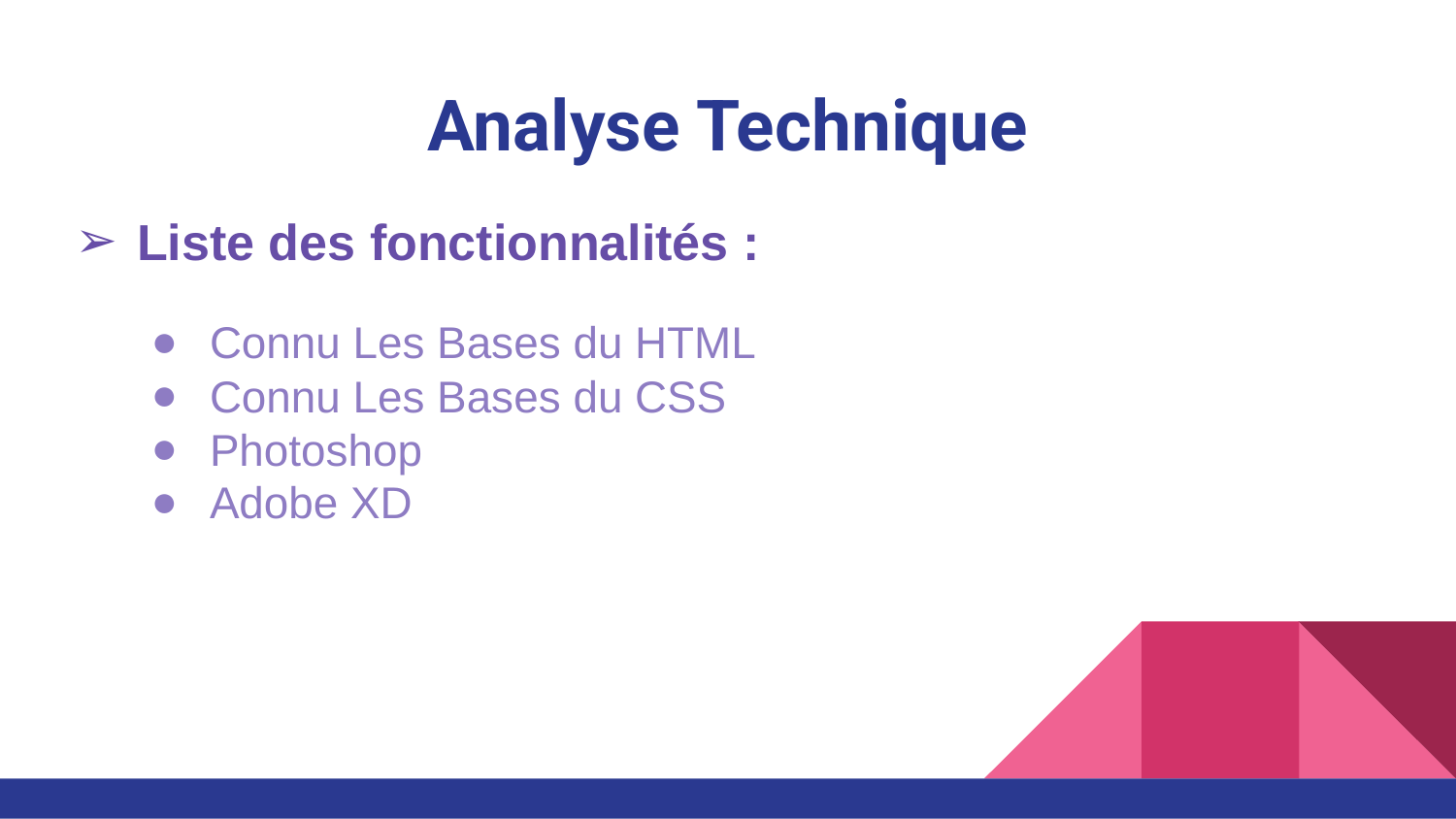

# Analyse Technique

Liste des fonctionnalités :

Connu Les Bases du HTML
Connu Les Bases du CSS
Photoshop
Adobe XD